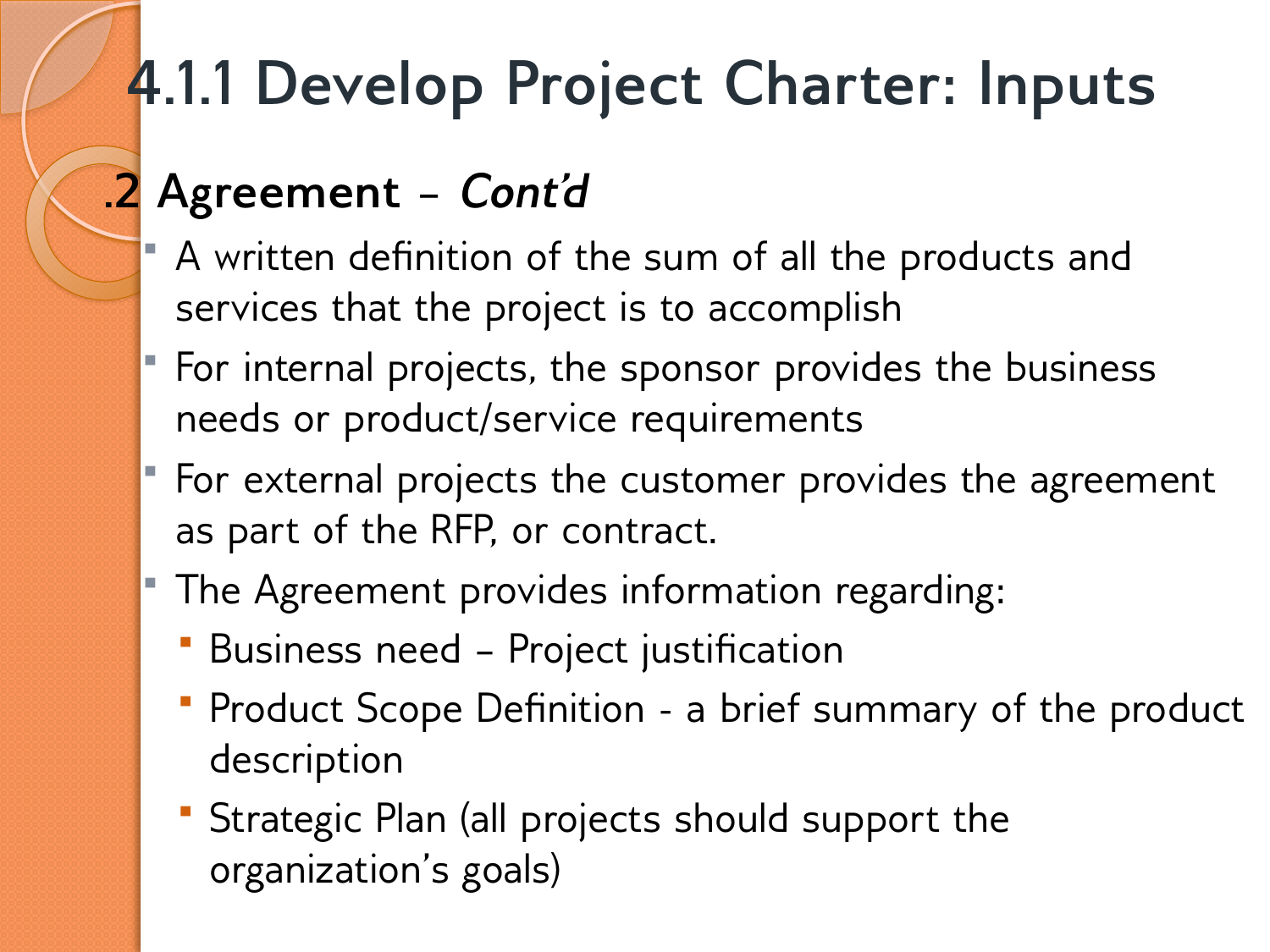

# 4.1.1 Develop Project Charter: Inputs
 .2 Agreement – Cont’d
A written definition of the sum of all the products and services that the project is to accomplish
For internal projects, the sponsor provides the business needs or product/service requirements
For external projects the customer provides the agreement as part of the RFP, or contract.
The Agreement provides information regarding:
Business need – Project justification
Product Scope Definition - a brief summary of the product description
Strategic Plan (all projects should support the organization’s goals)